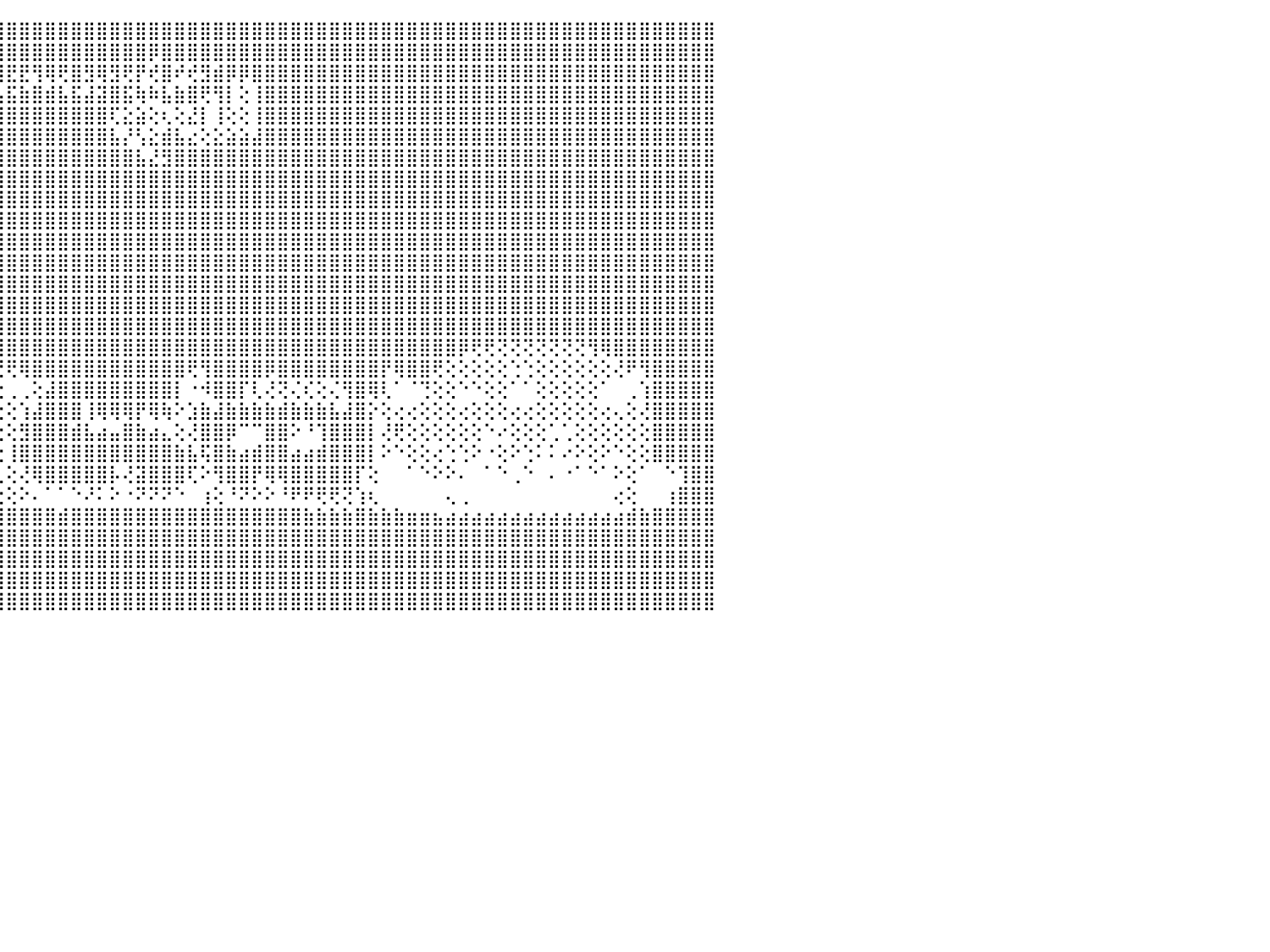

⣿⣿⣿⣿⣿⣿⣿⣿⣿⣿⣿⣿⣿⣿⣿⣿⣿⣿⣿⣿⣿⣿⣿⣿⣿⣿⣿⣿⣿⣿⣿⣿⣿⣿⣿⣿⣿⣿⣿⣿⣿⣿⣿⣿⣿⣿⣿⣿⣿⣿⣿⣿⣿⣿⣿⣿⣿⣿⣿⣿⣿⣿⣿⣿⣿⣿⣿⣿⣿⣿⣿⣿⣿⣿⣿⣿⣿⣿⣿⣿⣿⣿⣿⣿⣿⣿⣿⣿⣿⣿⣿⣿⣿⣿⣿⣿⣿⣿⣿⣿⠀
⣿⣿⣿⣿⣿⣿⣿⣿⣿⣿⣿⣿⣿⣿⣿⣿⣿⣿⣿⣿⣿⣿⣿⣿⣿⣿⣿⣿⣿⣿⣿⣿⣿⣿⣿⣿⣿⣿⣿⢿⣿⣿⣿⣿⣿⣿⣿⣿⣿⣿⣿⣿⣿⣿⣿⣿⡿⣿⣿⣿⣿⣿⣿⣿⣿⣿⣿⣿⣿⣿⣿⣿⣿⣿⣿⣿⣿⣿⣿⣿⣿⣿⣿⣿⣿⣿⣿⣿⣿⣿⣿⣿⣿⣿⣿⣿⣿⣿⣿⣿⠀
⣿⣿⣿⣿⣿⣿⣟⣿⡿⢻⣻⢿⢿⣿⡟⡿⣿⢻⢟⡿⢿⣟⣟⢿⢿⢟⡻⡟⣟⡿⣿⣿⢿⡿⣿⡿⢞⣿⣾⢻⢺⢟⡞⣟⣿⣟⣟⢻⢿⢟⣿⣻⢿⣻⢟⡟⢞⣿⠞⢞⣻⣾⡿⡿⣿⣿⣿⣿⣿⣿⣿⣿⣿⣿⣿⣿⣿⣿⣿⣿⣿⣿⣿⣿⣿⣿⣿⣿⣿⣿⣿⣿⣿⣿⣿⣿⣿⣿⣿⣿⠀
⣿⣿⣿⣿⣿⣿⣵⣿⣷⣾⣯⣮⣵⣷⣽⣵⣿⣽⣿⣯⣧⣿⣿⣿⣿⣾⣽⣷⣿⣵⣿⣽⣽⡯⢏⢗⢴⣿⣧⣿⣼⣾⣯⣾⣧⣯⣷⣿⣾⣧⣯⣼⣽⣿⣯⢷⠷⣧⣷⣿⢟⢻⡇⢕⢸⣿⣿⣿⣿⣿⣿⣿⣿⣿⣿⣿⣿⣿⣿⣿⣿⣿⣿⣿⣿⣿⣿⣿⣿⣿⣿⣿⣿⣿⣿⣿⣿⣿⣿⣿⠀
⣿⣿⣿⣿⣿⣿⣿⣿⣿⣿⣿⣿⣿⣿⣿⣿⣿⣿⣿⣿⣿⣿⣿⣿⣿⣿⣿⣿⣿⣿⣿⣿⣿⡇⠱⢷⢕⢞⣿⣿⣿⣿⣿⣿⣿⣿⣿⣿⣿⣿⣿⣿⣿⢏⣕⣵⢕⢆⢕⣜⡇⢸⢕⢕⢸⣿⣿⣿⣿⣿⣿⣿⣿⣿⣿⣿⣿⣿⣿⣿⣿⣿⣿⣿⣿⣿⣿⣿⣿⣿⣿⣿⣿⣿⣿⣿⣿⣿⣿⣿⠀
⣿⣿⣿⣿⣿⣿⣿⣿⣿⣿⣿⣿⣿⣿⣿⣿⣿⣿⣿⣿⣿⣿⣿⣿⣿⣿⣿⣿⣿⣿⣿⣿⣿⡕⢕⣕⡵⢜⢟⣿⣿⣿⣿⣿⣿⣿⣿⣿⣿⣿⣿⣿⣿⣧⡜⢣⣕⣾⣧⣔⢕⣕⣵⣵⣼⣿⣿⣿⣿⣿⣿⣿⣿⣿⣿⣿⣿⣿⣿⣿⣿⣿⣿⣿⣿⣿⣿⣿⣿⣿⣿⣿⣿⣿⣿⣿⣿⣿⣿⣿⠀
⣿⣿⣿⣿⣿⣿⣿⣿⣿⣿⣿⣿⣿⣿⣿⣿⣿⣿⣿⣿⣿⣿⣿⣿⣿⣿⣿⣿⣿⣿⣿⣿⣿⣧⣽⣿⡵⢏⣵⢏⡟⣻⣿⣿⣿⣿⣿⣿⣿⣿⣿⣿⣿⣿⣿⣧⣜⣻⣿⣿⣿⣿⣿⣿⣿⣿⣿⣿⣿⣿⣿⣿⣿⣿⣿⣿⣿⣿⣿⣿⣿⣿⣿⣿⣿⣿⣿⣿⣿⣿⣿⣿⣿⣿⣿⣿⣿⣿⣿⣿⠀
⣿⣿⣿⣿⣿⣿⣿⣿⣿⣿⣿⣿⣿⣿⣿⣿⣿⣿⣿⣿⣿⣿⣿⣿⣿⣿⣿⣿⣿⣿⣿⣿⣿⣿⣿⣿⣿⣔⢝⡕⠵⢟⢝⢇⣻⣿⣿⣿⣿⣿⣿⣿⣿⣿⣿⣿⣿⣿⣿⣿⣿⣿⣿⣿⣿⣿⣿⣿⣿⣿⣿⣿⣿⣿⣿⣿⣿⣿⣿⣿⣿⣿⣿⣿⣿⣿⣿⣿⣿⣿⣿⣿⣿⣿⣿⣿⣿⣿⣿⣿⠀
⣿⣿⣿⣿⣿⣿⣿⣿⣿⣿⣿⣿⣿⣿⣿⣿⣿⣿⣿⣿⣿⣿⣿⣿⣿⣿⣿⣿⣿⣿⣿⣿⣿⣿⣿⣿⣿⣿⣿⢕⣕⣵⣷⣿⣿⣿⣿⣿⣿⣿⣿⣿⣿⣿⣿⣿⣿⣿⣿⣿⣿⣿⣿⣿⣿⣿⣿⣿⣿⣿⣿⣿⣿⣿⣿⣿⣿⣿⣿⣿⣿⣿⣿⣿⣿⣿⣿⣿⣿⣿⣿⣿⣿⣿⣿⣿⣿⣿⣿⣿⠀
⣿⣿⣿⣿⣿⣿⣿⣿⣿⣿⣿⣿⣿⣿⣿⣿⣿⣿⣿⣿⣿⣿⣿⣿⣿⣿⣿⣿⣿⣿⣿⣿⣿⣿⣿⣿⣿⣿⣿⣿⣿⣿⣿⣿⣿⣿⣿⣿⣿⣿⣿⣿⣿⣿⣿⣿⣿⣿⣿⣿⣿⣿⣿⣿⣿⣿⣿⣿⣿⣿⣿⣿⣿⣿⣿⣿⣿⣿⣿⣿⣿⣿⣿⣿⣿⣿⣿⣿⣿⣿⣿⣿⣿⣿⣿⣿⣿⣿⣿⣿⠀
⣿⣿⣿⣿⣿⣿⣿⣿⣿⣿⣿⣿⣿⣿⣿⣿⣿⣿⣿⣿⣿⣿⣿⣿⣿⣿⣿⣿⣿⣿⣿⣿⣿⣿⣿⣿⣿⣿⣿⣿⣿⣿⣿⣿⣿⣿⣿⣿⣿⣿⣿⣿⣿⣿⣿⣿⣿⣿⣿⣿⣿⣿⣿⣿⣿⣿⣿⣿⣿⣿⣿⣿⣿⣿⣿⣿⣿⣿⣿⣿⣿⣿⣿⣿⣿⣿⣿⣿⣿⣿⣿⣿⣿⣿⣿⣿⣿⣿⣿⣿⠀
⣿⣿⣿⣿⣿⣿⣿⣿⣿⣿⣿⣿⣿⣿⣿⣿⣿⣿⣿⣿⣿⣿⣿⣿⣿⣿⣿⣿⣿⣿⣿⣿⣿⣿⣿⣿⣿⣿⣿⣿⣿⣿⣿⣿⣿⣿⣿⣿⣿⣿⣿⣿⣿⣿⣿⣿⣿⣿⣿⣿⣿⣿⣿⣿⣿⣿⣿⣿⣿⣿⣿⣿⣿⣿⣿⣿⣿⣿⣿⣿⣿⣿⣿⣿⣿⣿⣿⣿⣿⣿⣿⣿⣿⣿⣿⣿⣿⣿⣿⣿⠀
⣿⣿⣿⣿⣿⣿⣿⣿⣿⣿⣿⣿⣿⣿⣿⣿⣿⣿⣿⣿⣿⣿⣿⣿⣿⣿⣿⣿⣿⣿⣿⣿⣿⣿⣿⣿⣿⣿⣿⣿⣿⣿⣿⣿⣿⣿⣿⣿⣿⣿⣿⣿⣿⣿⣿⣿⣿⣿⣿⣿⣿⣿⣿⣿⣿⣿⣿⣿⣿⣿⣿⣿⣿⣿⣿⣿⣿⣿⣿⣿⣿⣿⣿⣿⣿⣿⣿⣿⣿⣿⣿⣿⣿⣿⣿⣿⣿⣿⣿⣿⠀
⣿⣿⣿⣿⣿⣿⣿⣿⣿⣿⣿⣿⣿⣿⣿⣿⣿⣿⣿⣿⣿⣿⣿⣿⣿⣿⣿⣿⣿⣿⣿⣿⣿⣿⣿⣿⣿⣿⣿⣿⣿⣿⣿⣿⣿⣿⣿⣿⣿⣿⣿⣿⣿⣿⣿⣿⣿⣿⣿⣿⣿⣿⣿⣿⣿⣿⣿⣿⣿⣿⣿⣿⣿⣿⣿⣿⣿⣿⣿⣿⣿⣿⣿⣿⣿⣿⣿⣿⣿⣿⣿⣿⣿⣿⣿⣿⣿⣿⣿⣿⠀
⣿⣿⣿⣿⣿⣿⣿⣿⣿⣿⣿⣿⣿⣿⣿⣿⣿⣿⣿⣿⣿⣿⣿⣿⣿⣿⣿⣿⣿⣿⣿⣿⣿⣿⣿⣿⣿⣿⣿⣿⣿⣿⣿⣿⣿⣿⣿⣿⣿⣿⣿⣿⣿⣿⣿⣿⣿⣿⣿⣿⣿⣿⣿⣿⣿⣿⣿⣿⣿⣿⣿⣿⣿⣿⣿⣿⣿⣿⣿⣿⣿⣿⣿⣿⣿⣿⣿⣿⣿⣿⣿⣿⣿⣿⣿⣿⣿⣿⣿⣿⠀
⣿⣿⣿⣿⣿⣿⣿⣿⣿⣿⣿⣿⣿⣿⣿⣿⣿⣿⣿⣿⣿⣿⣿⣿⣿⣿⣿⣿⢟⢟⢝⢝⢝⢝⢝⢝⢝⢟⢿⣿⣿⣿⣿⣿⣿⣿⣿⣿⣿⣿⣿⣿⣿⣿⣿⣿⣿⣿⣿⣿⣿⣿⣿⣿⣿⣿⣿⣿⣿⣿⣿⣿⣿⣿⣿⣿⣿⣿⣿⣿⡿⢟⢟⢝⢝⢝⢝⢝⢝⢝⢻⢿⣿⣿⣿⣿⣿⣿⣿⣿⠀
⣿⣿⣿⣿⣿⣿⣿⣿⣿⣿⣿⣿⣿⣿⣿⣿⣿⣿⣿⣿⣿⣿⣿⣿⣿⢟⢻⣿⣿⢿⣾⣿⣿⣿⣿⣿⣿⣿⡕⢿⣿⣟⢟⢿⢟⢟⢿⣿⣿⣿⣿⣿⣿⣿⣿⣿⣿⣿⣿⢟⢻⣿⣿⣿⣿⡿⣿⣿⣿⣿⣿⣿⣿⣿⡟⢿⣿⣿⢟⢕⢕⢕⢕⢕⢑⢑⢕⢕⢕⢕⢕⢕⢜⠟⢻⣿⣿⣿⣿⣿⠀
⣿⣿⣿⣿⣿⣿⣿⣿⣿⣿⠿⠟⣿⣿⢿⡟⣿⣿⣿⡿⣿⢏⠟⢿⡇⢕⢑⠀⢔⢞⢟⢏⠝⢝⢝⢝⢝⠟⢝⢔⠀⠕⠕⢕⢕⢀⢀⢕⣼⣿⣿⣿⣿⣿⣿⣿⣿⣿⡇⠐⠺⣿⣿⡏⢇⢜⢝⢌⢎⢕⢌⢻⣿⢿⢇⠁⠈⢙⢕⢕⠑⠑⢕⢕⠁⠁⢕⢕⢕⢕⢕⠁⠀⢀⢱⣿⣿⣿⣿⣿⠀
⣿⣿⣿⣿⣿⣿⣿⣏⢁⡀⢀⣱⣿⣿⣿⡿⠿⣿⣿⡿⠿⣿⣧⣤⣿⡇⠔⢔⢕⢕⠕⠀⠀⠀⢕⢁⠀⠀⠀⠑⠑⣷⢇⢕⢕⢕⢱⣼⣿⣿⣿⢸⢿⢿⢿⡟⢿⢷⠕⣱⣷⣼⣷⣷⣷⣷⣾⣷⣷⣷⣧⣼⣿⡕⢕⢔⢔⢕⢕⢕⢔⢕⢕⢕⢔⢔⢕⢕⢕⢕⢕⢔⢄⢕⢜⣿⣿⣿⣿⣿⠀
⣿⣿⣿⣿⣿⣿⣿⣿⣿⣿⣾⣿⣿⣿⣿⡁⠁⢸⣿⣧⢀⣸⣿⣿⣿⡕⠀⠁⢕⢕⠑⠄⠄⠀⠀⠀⠀⠀⠀⠄⠁⣿⢕⢕⢕⢕⣻⣿⣿⣿⣾⣧⣴⣤⣿⣷⣴⣄⢕⢜⣿⣿⡿⠉⠉⣿⣿⠕⠘⢹⣿⣿⣿⡇⢜⢟⢕⢕⢕⢕⢕⢕⠑⠔⢕⢕⢕⢁⢁⢕⢕⢕⢕⢕⢕⣿⣿⣿⣿⣿⠀
⣿⣿⣿⣿⣿⣿⣿⣿⡟⣿⣿⣿⣿⣿⣿⣷⣾⢿⣿⣿⣿⣿⣿⢝⢿⢕⢀⠀⠑⠔⠁⠀⠀⠀⠀⠀⠀⠀⠀⠀⠀⠉⠁⢕⢕⢸⣿⣿⣿⣿⣿⣿⣿⣿⣿⣿⣿⣿⣷⣧⢯⣿⣷⣴⣾⣿⣿⣴⣴⣾⣿⣿⣿⡇⠕⠑⢕⢕⢔⢑⢑⠕⠐⢕⠕⢑⠅⠅⠔⠕⢕⠕⠑⢕⢕⣿⣿⣿⣿⣿⠀
⣿⣿⣿⣿⡟⢕⢿⣏⢕⢜⣿⣿⣿⣿⣿⣿⣿⢝⢇⢝⢟⢏⢏⢕⠁⢅⢕⢀⠀⠀⠀⠀⠀⠀⠀⠀⠀⠀⠀⠀⢕⢔⠀⢕⢇⢕⢜⢿⣿⣿⣿⣿⣿⡧⢜⣽⣿⣿⣿⢏⠕⢻⣿⣿⡟⢿⢿⣿⣿⣿⣿⣿⡏⢕⠀⠀⠁⠑⠕⠕⠄⠀⠁⠑⢀⠑⠀⠄⠐⠁⠑⠁⠕⢕⠁⠀⠑⢹⣿⣿⠀
⣿⣿⣿⣏⣕⣵⣧⢇⢕⢕⢜⠝⠟⠟⠏⠝⠕⠑⠑⠑⠑⠑⢁⢔⢇⢀⢑⠁⠀⠗⠖⠖⠖⠆⠔⠗⠀⠀⠀⢀⢁⢠⢐⢇⢕⢕⠕⠄⠁⠁⠑⠜⠅⠕⠐⠝⠝⠝⠑⠀⢰⢕⠘⠝⠕⠕⠘⠟⠟⢟⢟⢝⢱⢆⠀⠀⠀⠀⠀⢄⢀⠀⠀⠀⠀⠀⠀⠀⠀⠀⠀⠀⢔⢕⠀⠀⢰⣿⣿⣿⠀
⣿⣿⣿⣿⣿⣿⣿⣿⣿⣿⣿⣿⣿⣿⣿⣿⣿⣿⣿⣿⣿⣿⣿⣿⣿⣿⣿⣿⣿⣿⣿⣿⣿⣿⣿⣿⣿⣿⣿⣿⣿⣿⣿⣿⣿⣿⣿⣿⣿⣾⣿⣿⣿⣿⣿⣿⣿⣿⣿⣿⣿⣿⣿⣿⣿⣿⣿⣿⣷⣷⣷⣷⣿⣷⣷⣷⣶⣶⣦⣴⣴⣴⣴⣴⣴⣴⣴⣴⣴⣴⣴⣴⣴⣾⣷⣿⣿⣿⣿⣿⠀
⣿⣿⣿⣿⣿⣿⣿⣿⣿⣿⣿⣿⣿⣿⣿⣿⣿⣿⣿⣿⣿⣿⣿⣿⣿⣿⣿⣿⣿⣿⣿⣿⣿⣿⣿⣿⣿⣿⣿⣿⣿⣿⣿⣿⣿⣿⣿⣿⣿⣿⣿⣿⣿⣿⣿⣿⣿⣿⣿⣿⣿⣿⣿⣿⣿⣿⣿⣿⣿⣿⣿⣿⣿⣿⣿⣿⣿⣿⣿⣿⣿⣿⣿⣿⣿⣿⣿⣿⣿⣿⣿⣿⣿⣿⣿⣿⣿⣿⣿⣿⠀
⣿⣿⣿⣿⣿⣿⣿⣿⣿⣿⣿⣿⣿⣿⣿⣿⣿⣿⣿⣿⣿⣿⣿⣿⣿⣿⣿⣿⣿⣿⣿⣿⣿⣿⣿⣿⣿⣿⣿⣿⣿⣿⣿⣿⣿⣿⣿⣿⣿⣿⣿⣿⣿⣿⣿⣿⣿⣿⣿⣿⣿⣿⣿⣿⣿⣿⣿⣿⣿⣿⣿⣿⣿⣿⣿⣿⣿⣿⣿⣿⣿⣿⣿⣿⣿⣿⣿⣿⣿⣿⣿⣿⣿⣿⣿⣿⣿⣿⣿⣿⠀
⣿⣿⣿⣿⣿⣿⣿⣿⣿⣿⣿⣿⣿⣿⣿⣿⣿⣿⣿⣿⣿⣿⣿⣿⣿⣿⣿⣿⣿⣿⣿⣿⣿⣿⣿⣿⣿⣿⣿⣿⣿⣿⣿⣿⣿⣿⣿⣿⣿⣿⣿⣿⣿⣿⣿⣿⣿⣿⣿⣿⣿⣿⣿⣿⣿⣿⣿⣿⣿⣿⣿⣿⣿⣿⣿⣿⣿⣿⣿⣿⣿⣿⣿⣿⣿⣿⣿⣿⣿⣿⣿⣿⣿⣿⣿⣿⣿⣿⣿⣿⠀
⣿⣿⣿⣿⣿⣿⣿⣿⣿⣿⣿⣿⣿⣿⣿⣿⣿⣿⣿⣿⣿⣿⣿⣿⣿⣿⣿⣿⣿⣿⣿⣿⣿⣿⣿⣿⣿⣿⣿⣿⣿⣿⣿⣿⣿⣿⣿⣿⣿⣿⣿⣿⣿⣿⣿⣿⣿⣿⣿⣿⣿⣿⣿⣿⣿⣿⣿⣿⣿⣿⣿⣿⣿⣿⣿⣿⣿⣿⣿⣿⣿⣿⣿⣿⣿⣿⣿⣿⣿⣿⣿⣿⣿⣿⣿⣿⣿⣿⣿⣿⠀
⠀⠀⠀⠀⠀⠀⠀⠀⠀⠀⠀⠀⠀⠀⠀⠀⠀⠀⠀⠀⠀⠀⠀⠀⠀⠀⠀⠀⠀⠀⠀⠀⠀⠀⠀⠀⠀⠀⠀⠀⠀⠀⠀⠀⠀⠀⠀⠀⠀⠀⠀⠀⠀⠀⠀⠀⠀⠀⠀⠀⠀⠀⠀⠀⠀⠀⠀⠀⠀⠀⠀⠀⠀⠀⠀⠀⠀⠀⠀⠀⠀⠀⠀⠀⠀⠀⠀⠀⠀⠀⠀⠀⠀⠀⠀⠀⠀⠀⠀⠀⠀